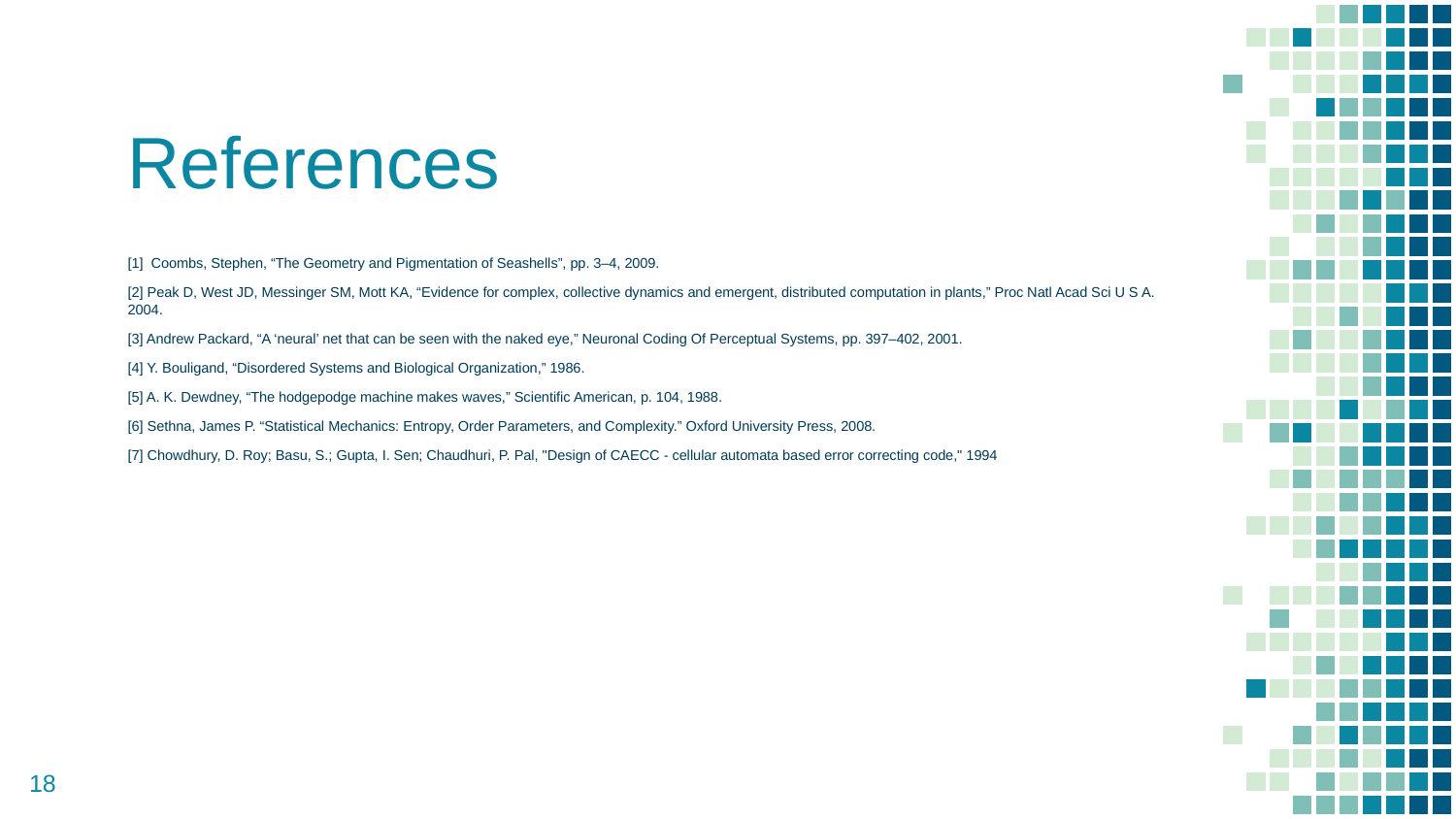

# References
[1]  Coombs, Stephen, “The Geometry and Pigmentation of Seashells”, pp. 3–4, 2009.
[2] Peak D, West JD, Messinger SM, Mott KA, “Evidence for complex, collective dynamics and emergent, distributed computation in plants,” Proc Natl Acad Sci U S A. 2004.
[3] Andrew Packard, “A ‘neural’ net that can be seen with the naked eye,” Neuronal Coding Of Perceptual Systems, pp. 397–402, 2001.
[4] Y. Bouligand, “Disordered Systems and Biological Organization,” 1986.
[5] A. K. Dewdney, “The hodgepodge machine makes waves,” Scientific American, p. 104, 1988.
[6] Sethna, James P. “Statistical Mechanics: Entropy, Order Parameters, and Complexity.” Oxford University Press, 2008.
[7] Chowdhury, D. Roy; Basu, S.; Gupta, I. Sen; Chaudhuri, P. Pal, "Design of CAECC - cellular automata based error correcting code," 1994

18